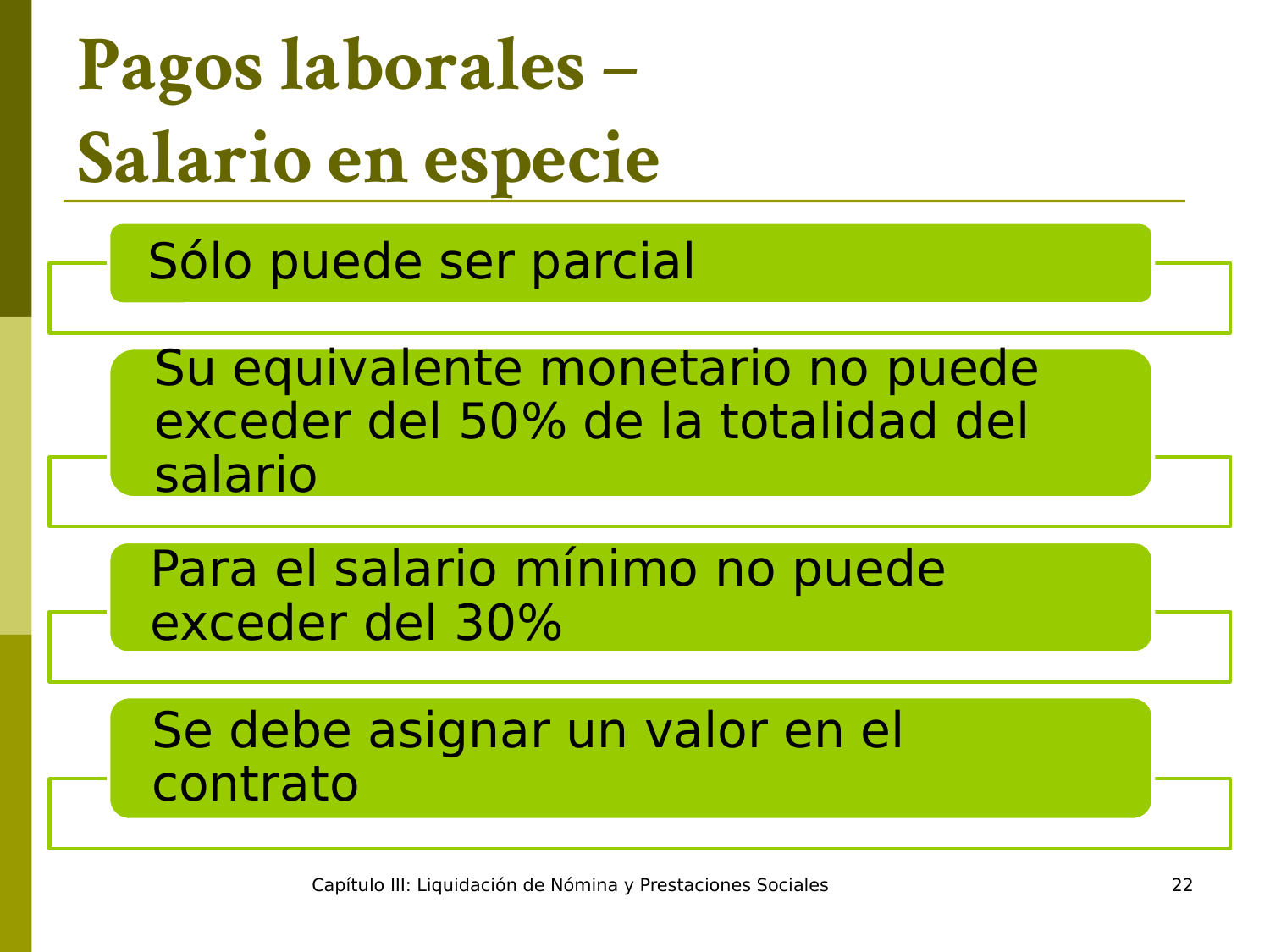

# Pagos laborales – Salario en especie
Sólo puede ser parcial
Su equivalente monetario no puede exceder del 50% de la totalidad del salario
Para el salario mínimo no puede exceder del 30%
Se debe asignar un valor en el contrato
Capítulo III: Liquidación de Nómina y Prestaciones Sociales
22